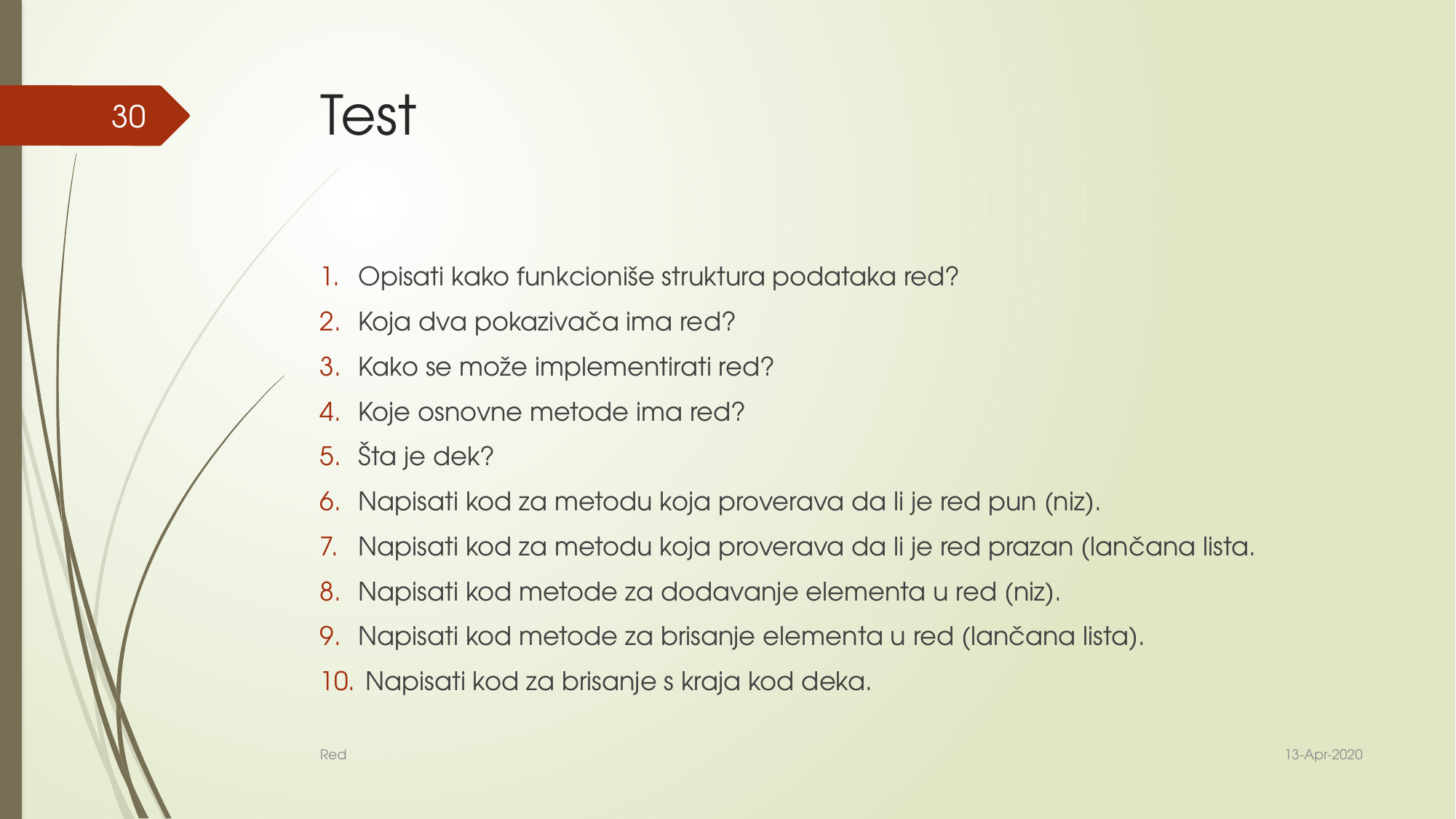

# Test
30
Opisati kako funkcioniše struktura podataka red?
Koja dva pokazivača ima red?
Kako se može implementirati red?
Koje osnovne metode ima red?
Šta je dek?
Napisati kod za metodu koja proverava da li je red pun (niz).
Napisati kod za metodu koja proverava da li je red prazan (lančana lista.
Napisati kod metode za dodavanje elementa u red (niz).
Napisati kod metode za brisanje elementa u red (lančana lista).
 Napisati kod za brisanje s kraja kod deka.
13-Apr-2020
Red